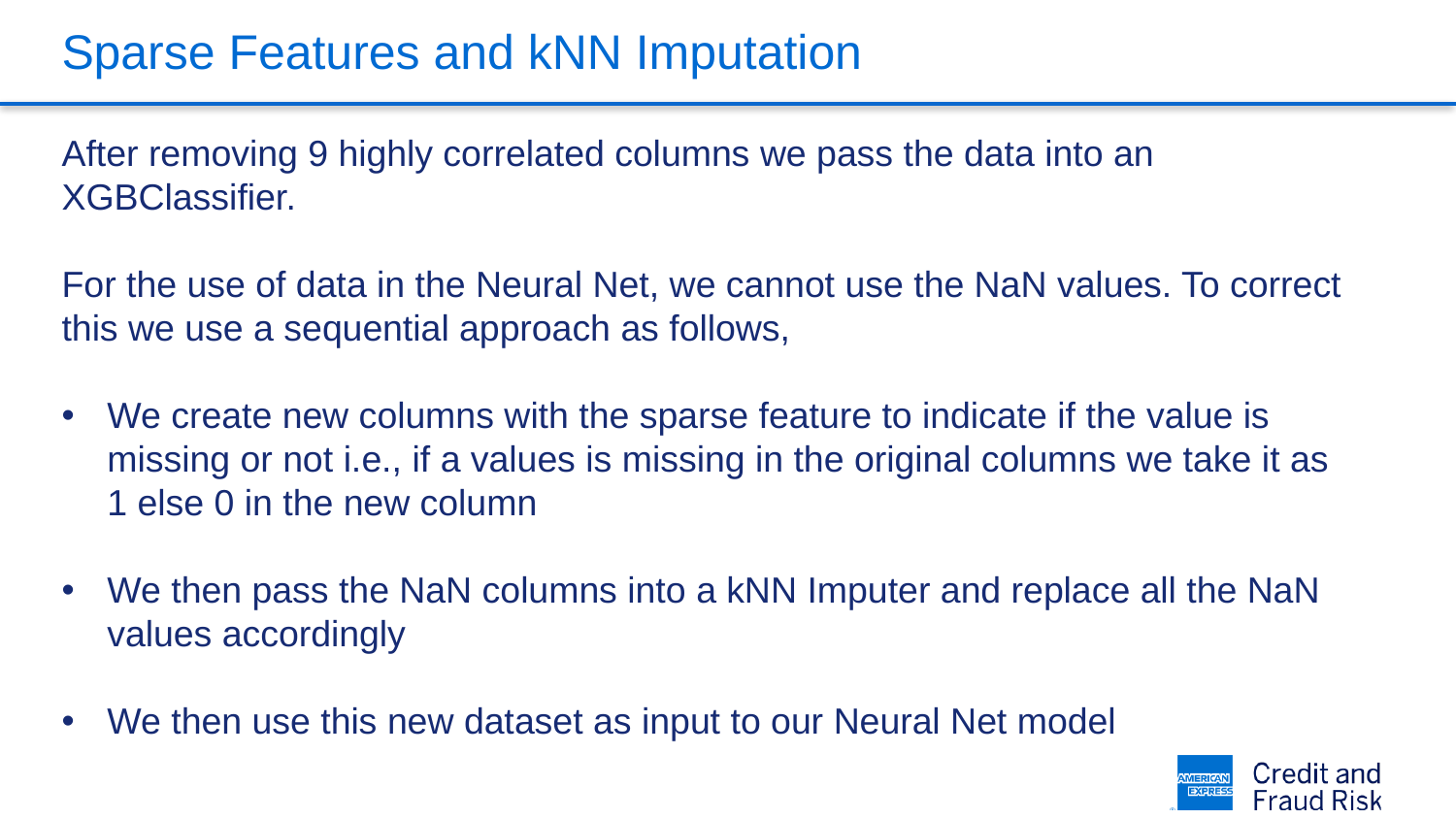

# Sparse Features and kNN Imputation
After removing 9 highly correlated columns we pass the data into an XGBClassifier.

For the use of data in the Neural Net, we cannot use the NaN values. To correct this we use a sequential approach as follows,

We create new columns with the sparse feature to indicate if the value is missing or not i.e., if a values is missing in the original columns we take it as 1 else 0 in the new column

We then pass the NaN columns into a kNN Imputer and replace all the NaN values accordingly

We then use this new dataset as input to our Neural Net model